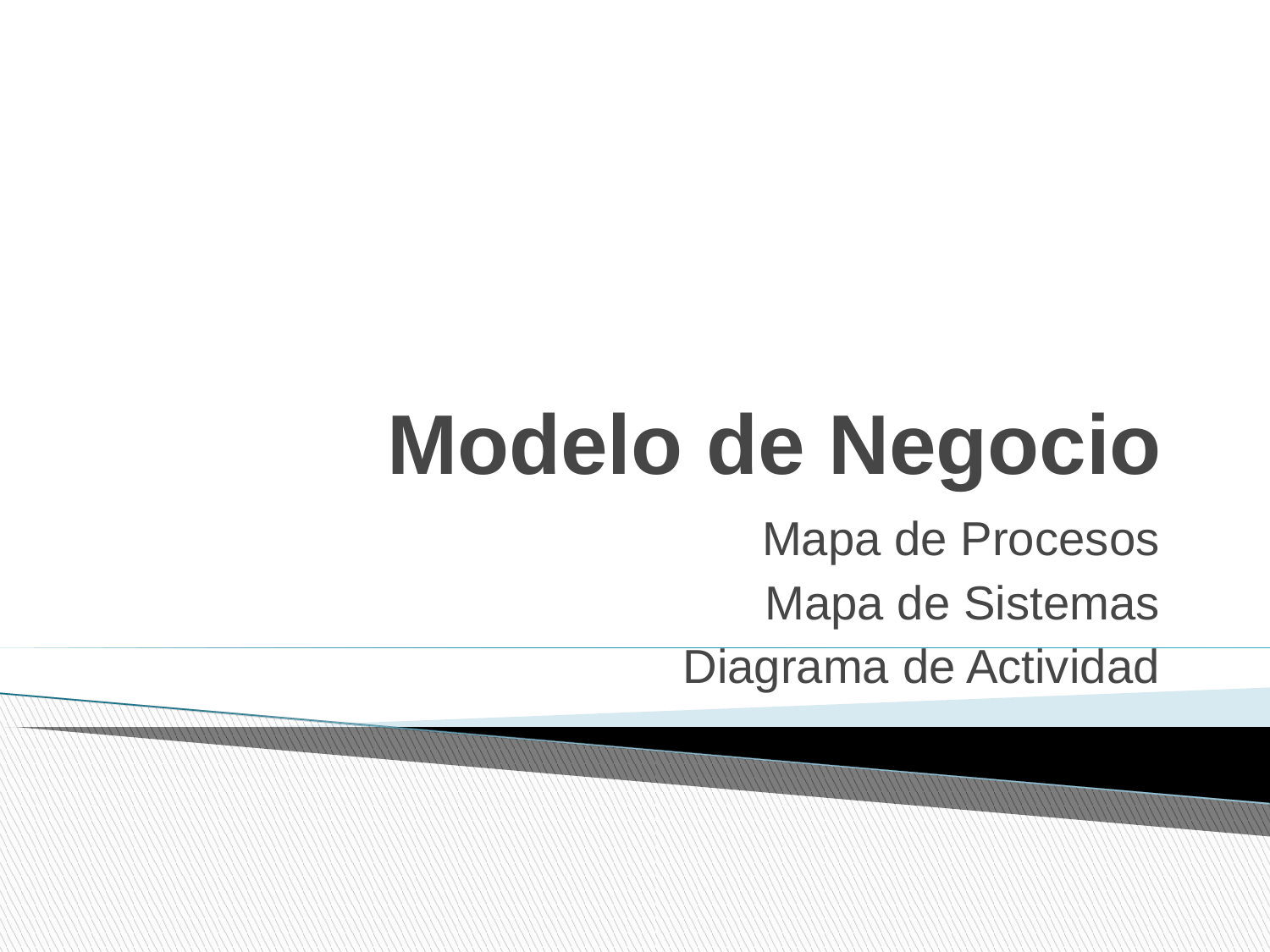

Modelo de Negocio
Mapa de Procesos
Mapa de Sistemas
Diagrama de Actividad